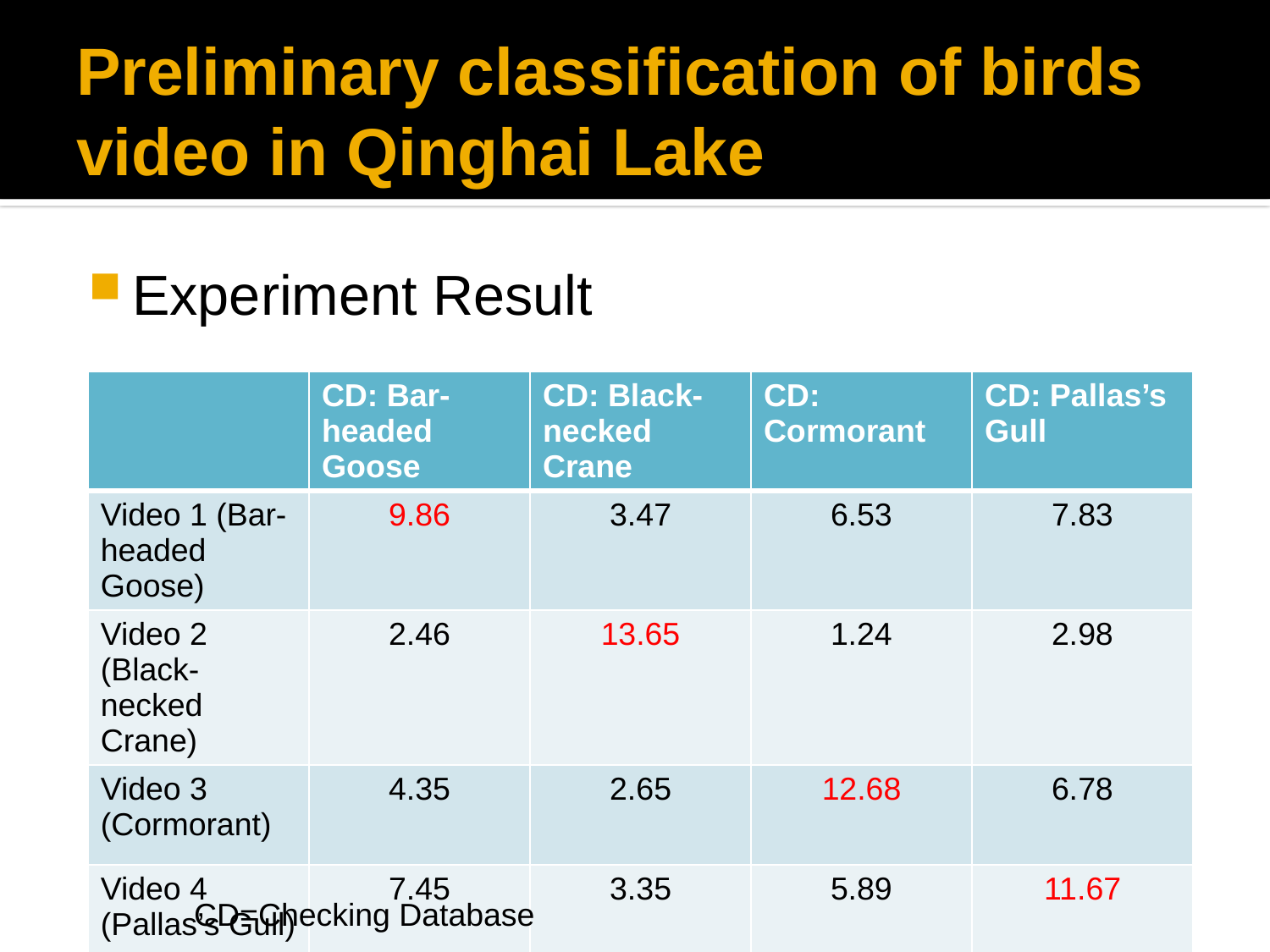

# Preliminary classification of birds video in Qinghai Lake
Experiment Result
|  | CD: Bar-headed Goose | CD: Black-necked Crane | CD: Cormorant | CD: Pallas’s Gull |
| --- | --- | --- | --- | --- |
| Video 1 (Bar-headed Goose) | 9.86 | 3.47 | 6.53 | 7.83 |
| Video 2 (Black-necked Crane) | 2.46 | 13.65 | 1.24 | 2.98 |
| Video 3 (Cormorant) | 4.35 | 2.65 | 12.68 | 6.78 |
| Video 4 (Pallas’s Gull) | 7.45 | 3.35 | 5.89 | 11.67 |
CD=Checking Database